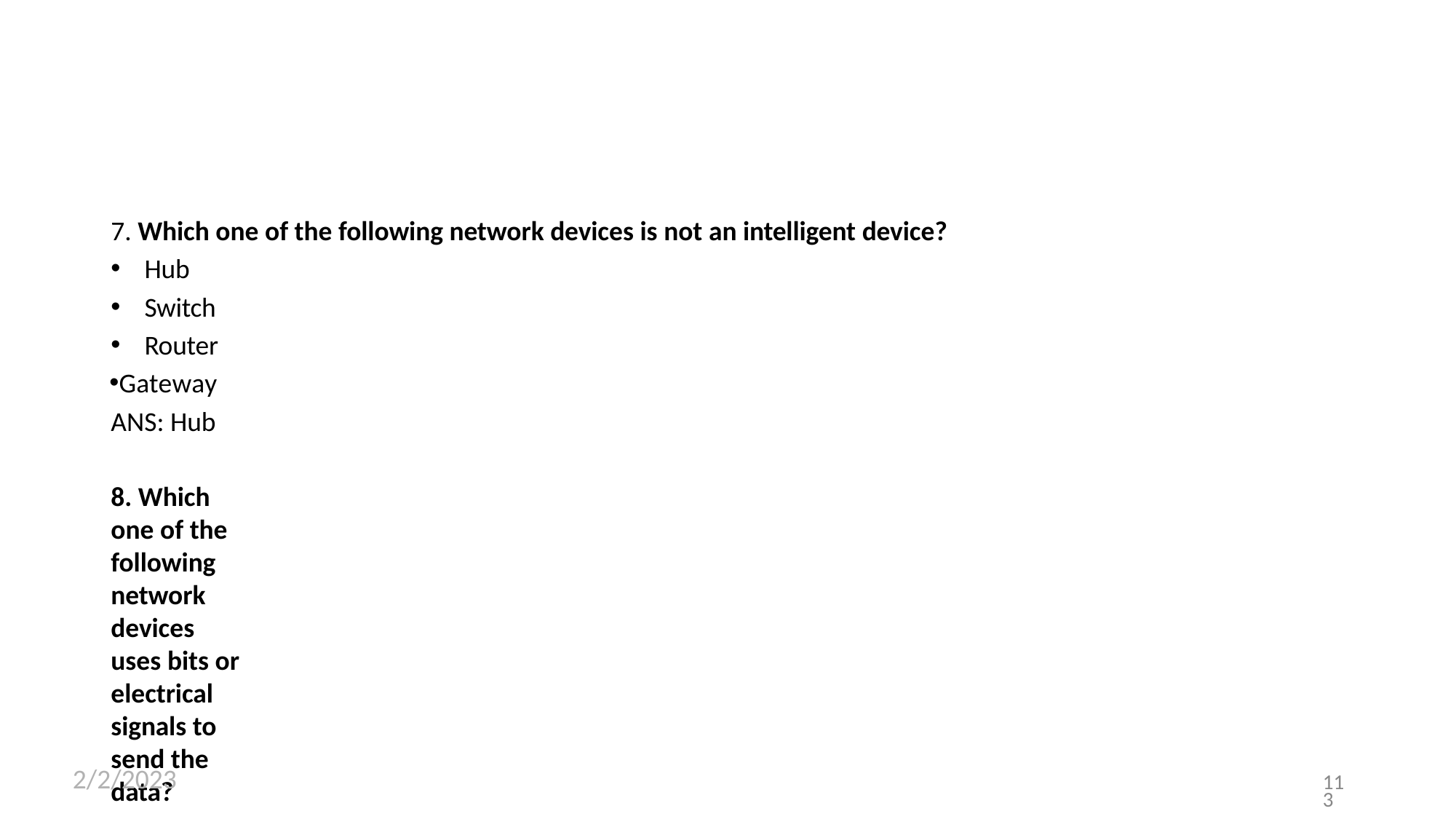

7. Which one of the following network devices is not an intelligent device?
Hub
Switch
Router
Gateway  ANS: Hub

8. Which one of the following network devices uses bits or electrical signals to send the data?
Hub
Switch
Router
Gateway  ANS: Hub
2/2/2023
COMPUTER COMMUNICATION
113